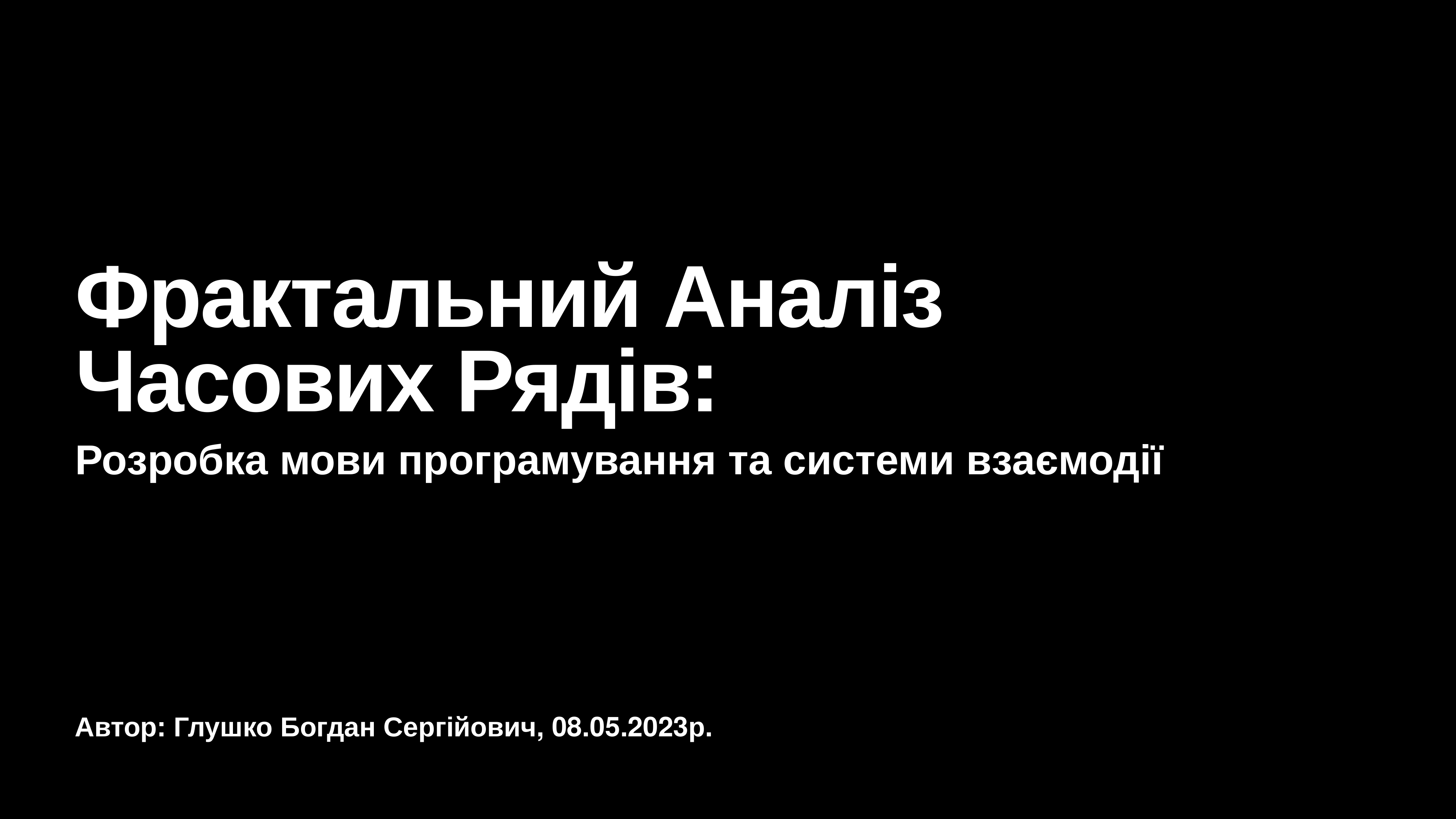

# Фрактальний Аналіз
Часових Рядів:
Розробка мови програмування та системи взаємодії
Автор: Глушко Богдан Сергійович, 08.05.2023р.